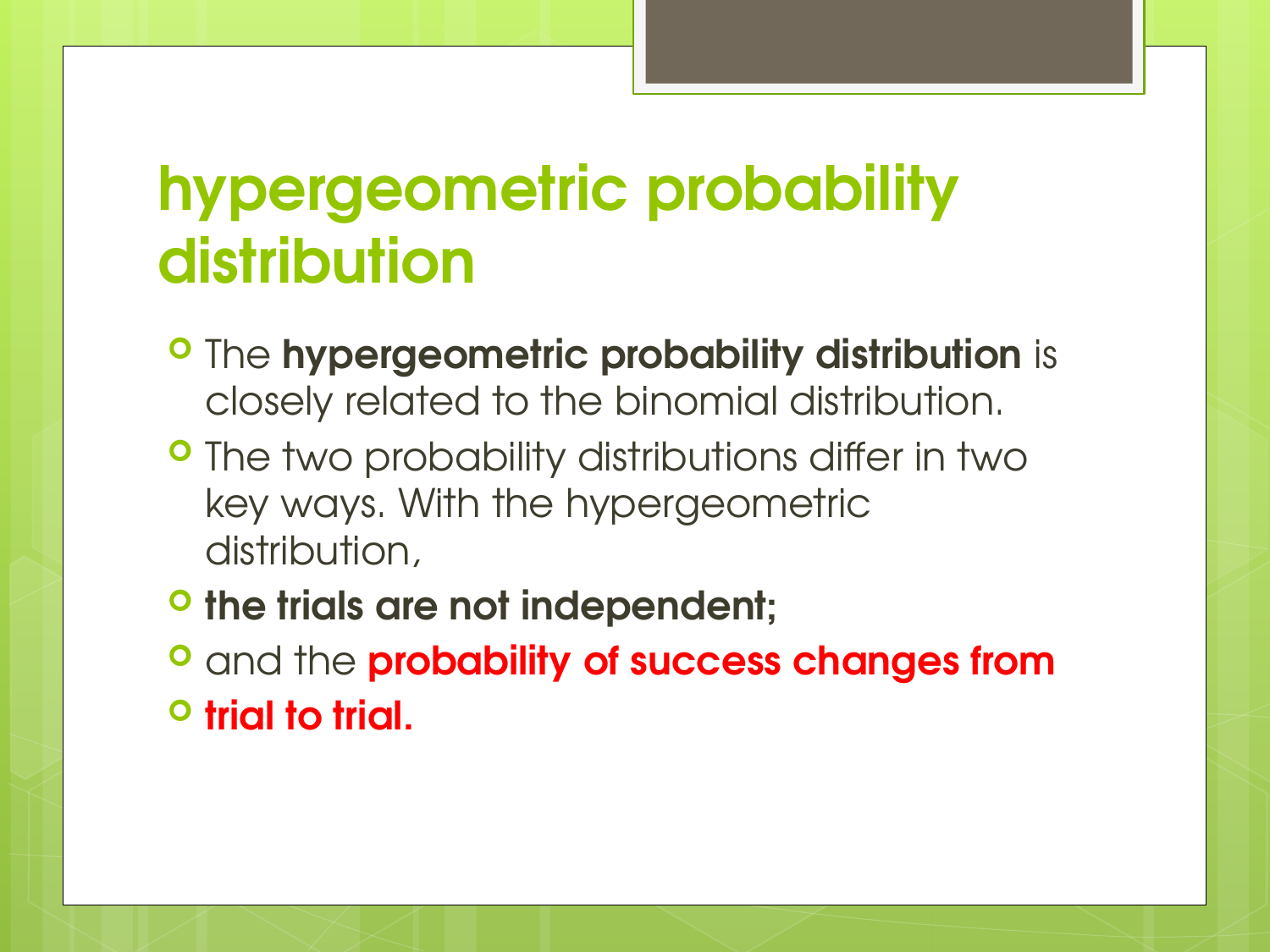

# hypergeometric probability distribution
The hypergeometric probability distribution is closely related to the binomial distribution.
The two probability distributions differ in two key ways. With the hypergeometric distribution,
the trials are not independent;
and the probability of success changes from
trial to trial.